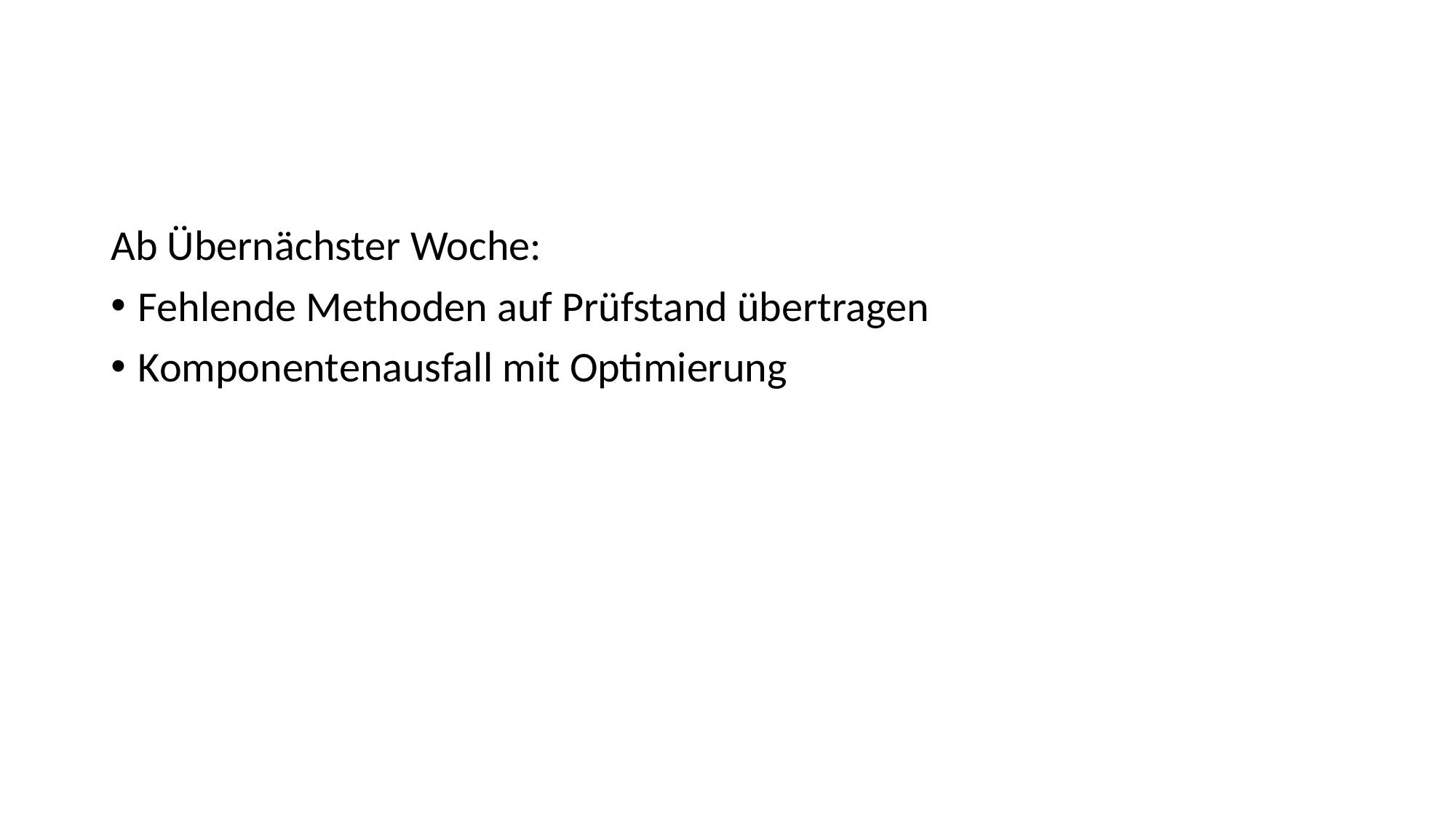

#
Ab Übernächster Woche:
Fehlende Methoden auf Prüfstand übertragen
Komponentenausfall mit Optimierung